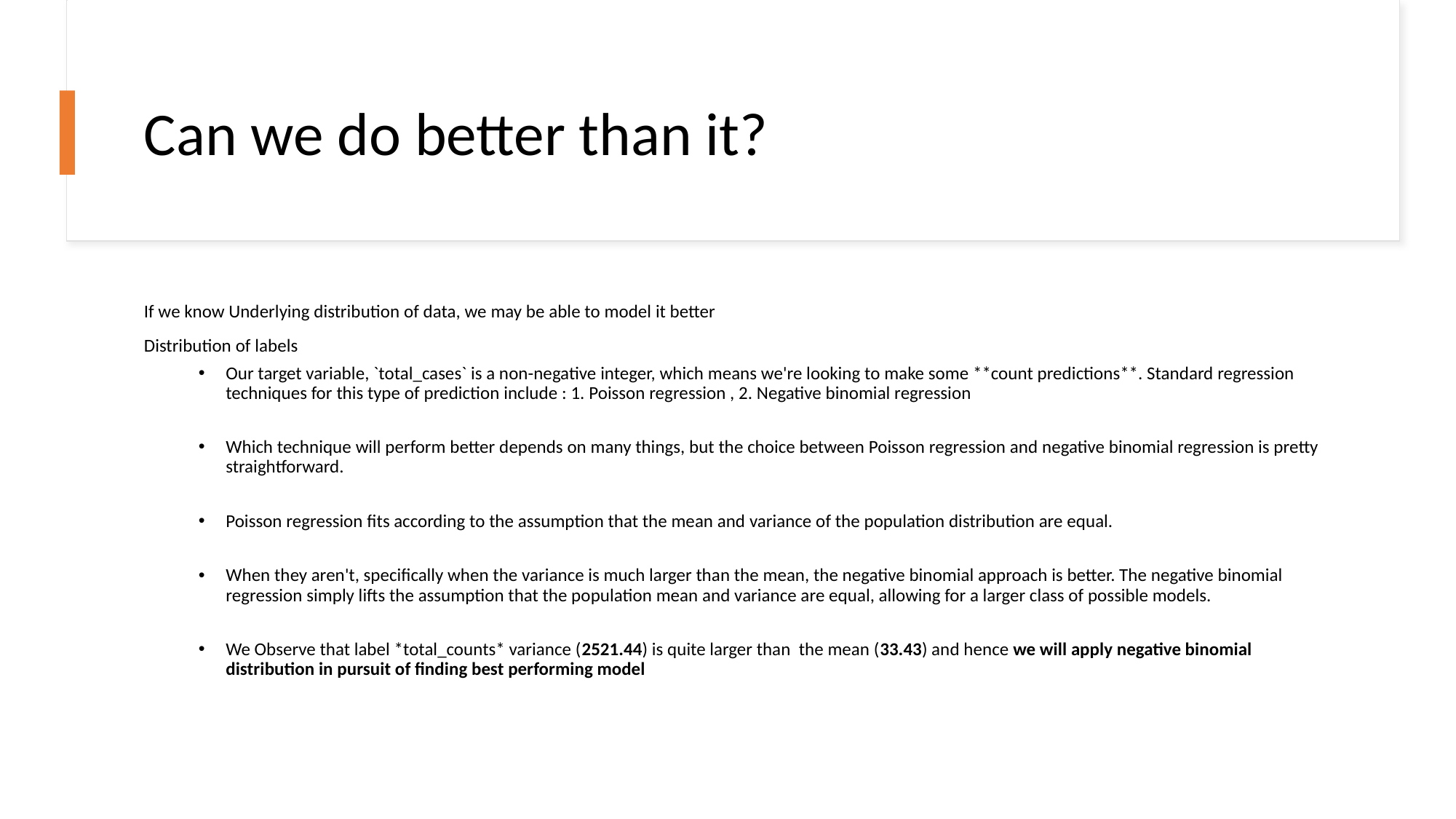

# Can we do better than it?

If we know Underlying distribution of data, we may be able to model it better
Distribution of labels
Our target variable, `total_cases` is a non-negative integer, which means we're looking to make some **count predictions**. Standard regression techniques for this type of prediction include : 1. Poisson regression , 2. Negative binomial regression

Which technique will perform better depends on many things, but the choice between Poisson regression and negative binomial regression is pretty straightforward.

Poisson regression fits according to the assumption that the mean and variance of the population distribution are equal.

When they aren't, specifically when the variance is much larger than the mean, the negative binomial approach is better. The negative binomial regression simply lifts the assumption that the population mean and variance are equal, allowing for a larger class of possible models.

We Observe that label *total_counts* variance (2521.44) is quite larger than  the mean (33.43) and hence we will apply negative binomial distribution in pursuit of finding best performing model